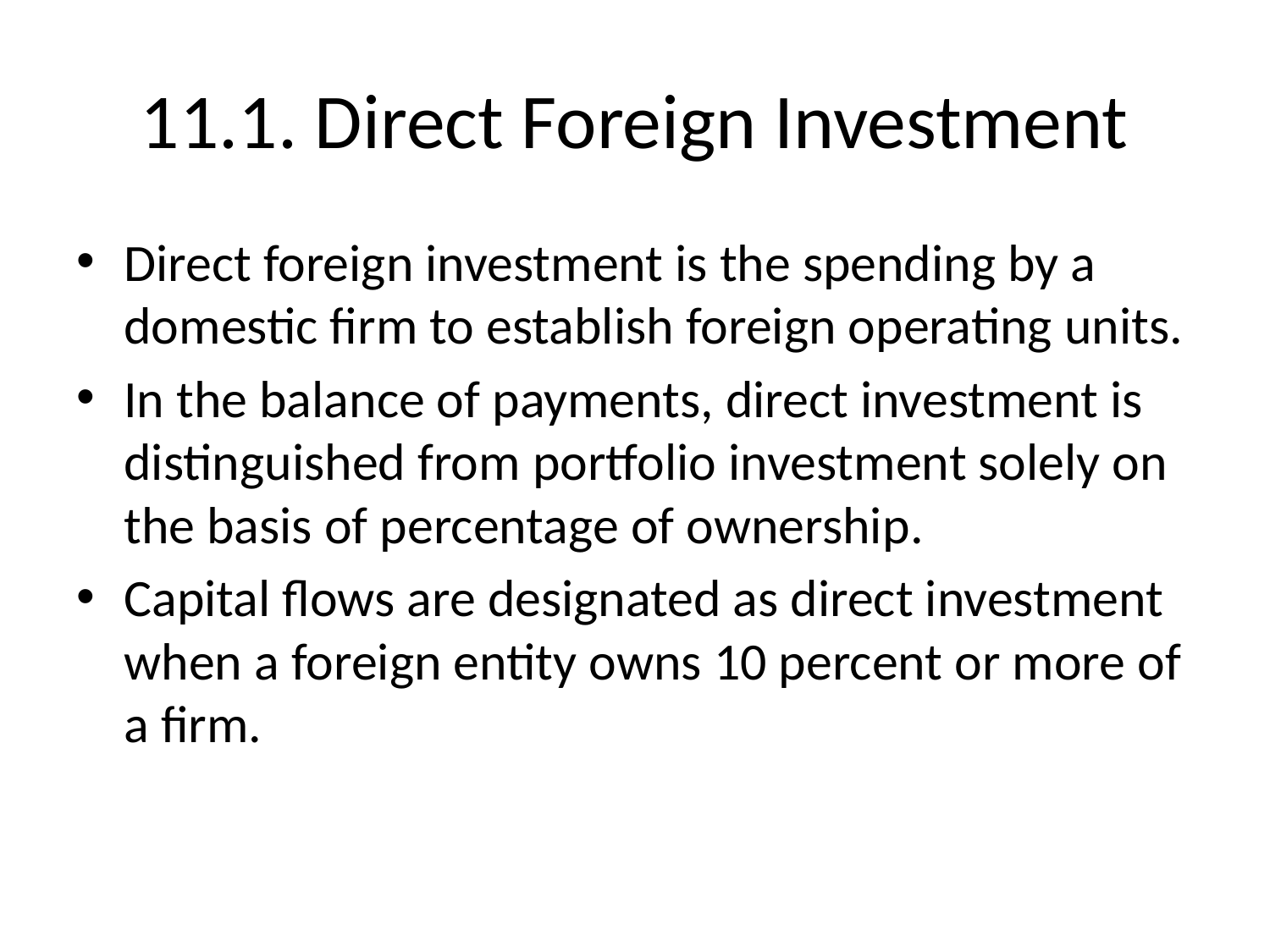

# 11.1. Direct Foreign Investment
Direct foreign investment is the spending by a domestic firm to establish foreign operating units.
In the balance of payments, direct investment is distinguished from portfolio investment solely on the basis of percentage of ownership.
Capital flows are designated as direct investment when a foreign entity owns 10 percent or more of a firm.